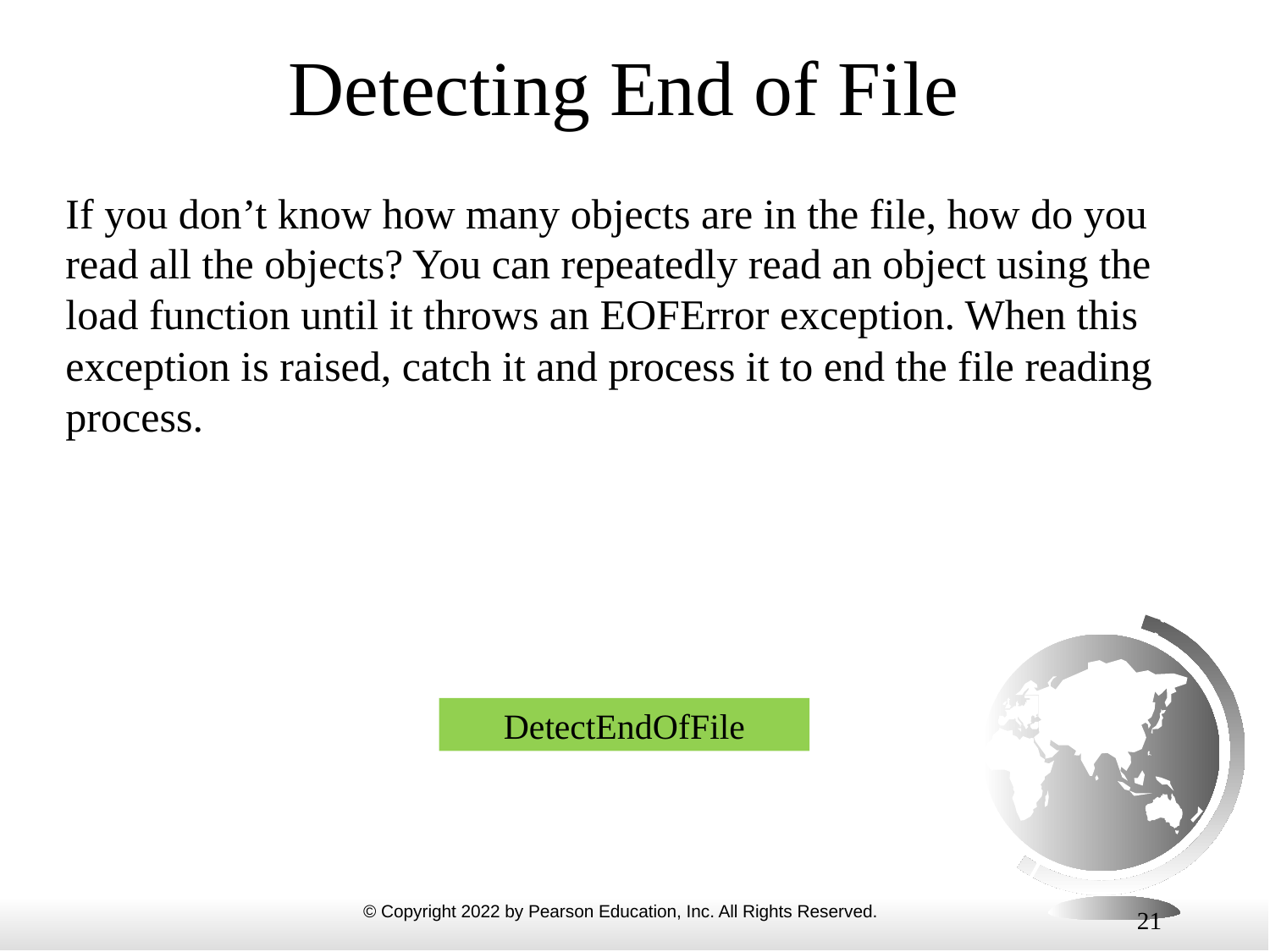

# Detecting End of File
If you don’t know how many objects are in the file, how do you read all the objects? You can repeatedly read an object using the load function until it throws an EOFError exception. When this exception is raised, catch it and process it to end the file reading process.
DetectEndOfFile

21